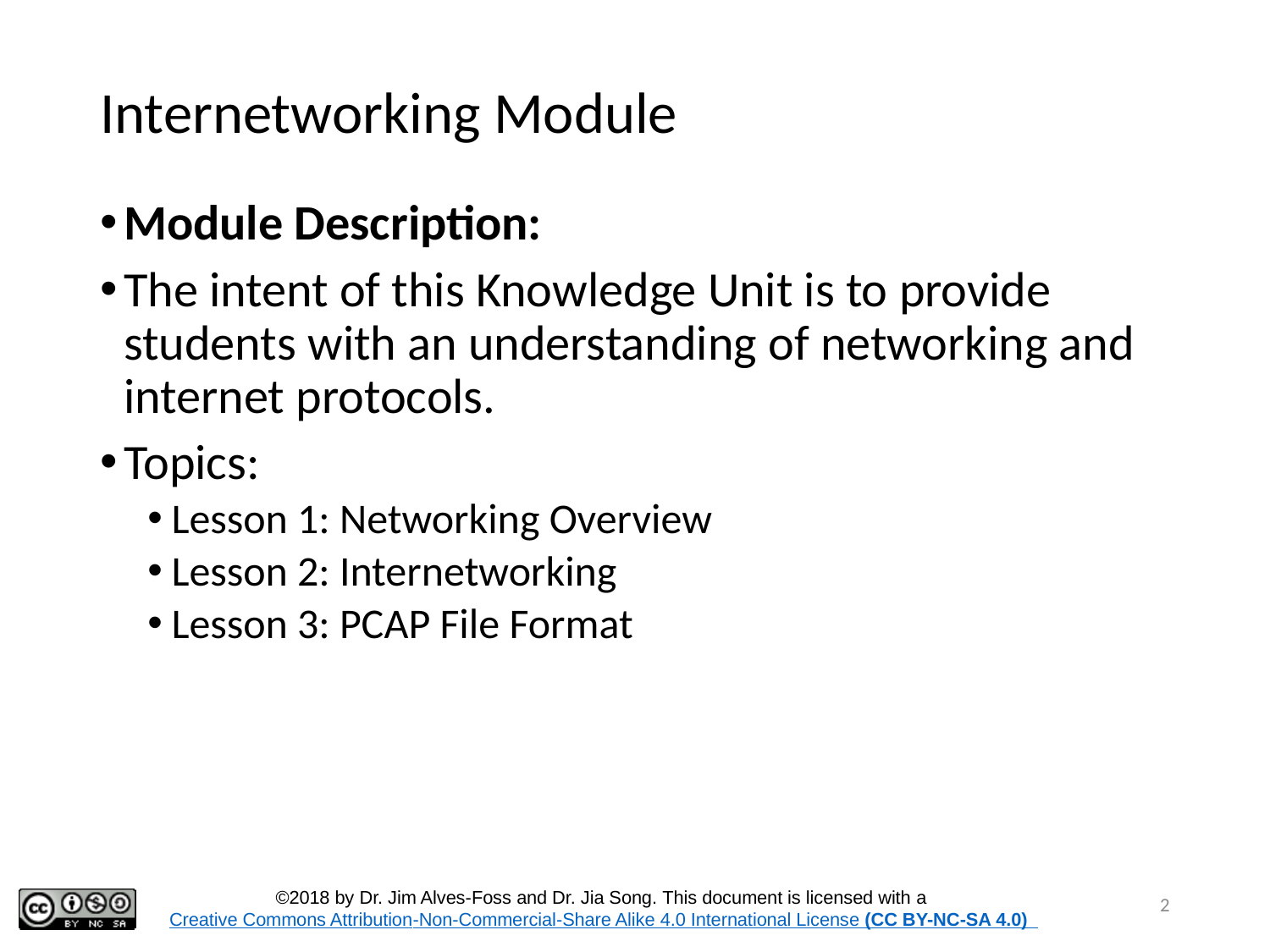

# Internetworking Module
Module Description: ​
The intent of this Knowledge Unit is to provide students with an understanding of networking and internet protocols.
Topics:​
Lesson 1: Networking Overview​
Lesson 2: Internetworking
Lesson 3: PCAP File Format

2